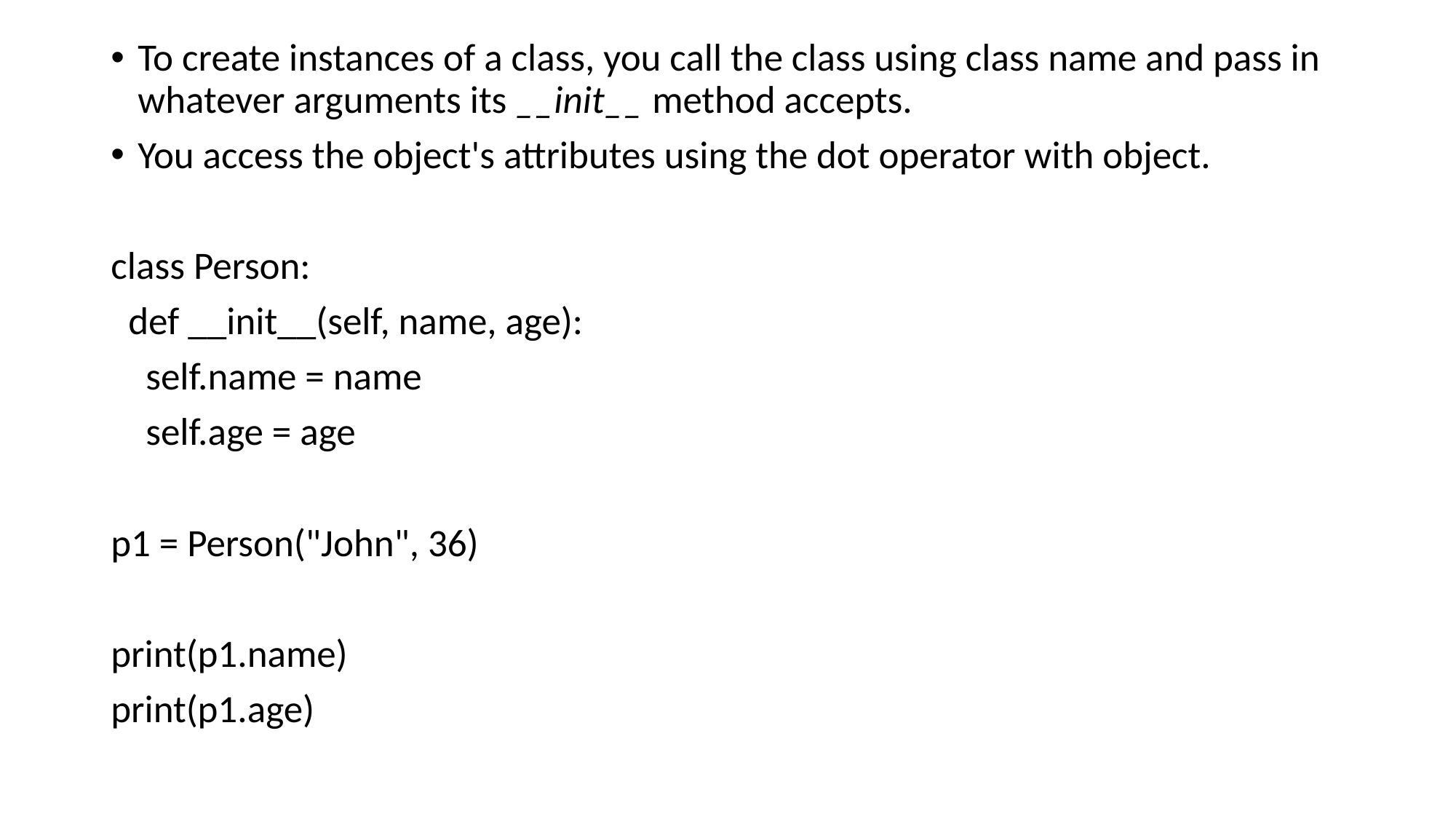

To create instances of a class, you call the class using class name and pass in whatever arguments its __init__ method accepts.
You access the object's attributes using the dot operator with object.

class Person:
  def __init__(self, name, age):
    self.name = name
    self.age = age

p1 = Person("John", 36)

print(p1.name)
print(p1.age)